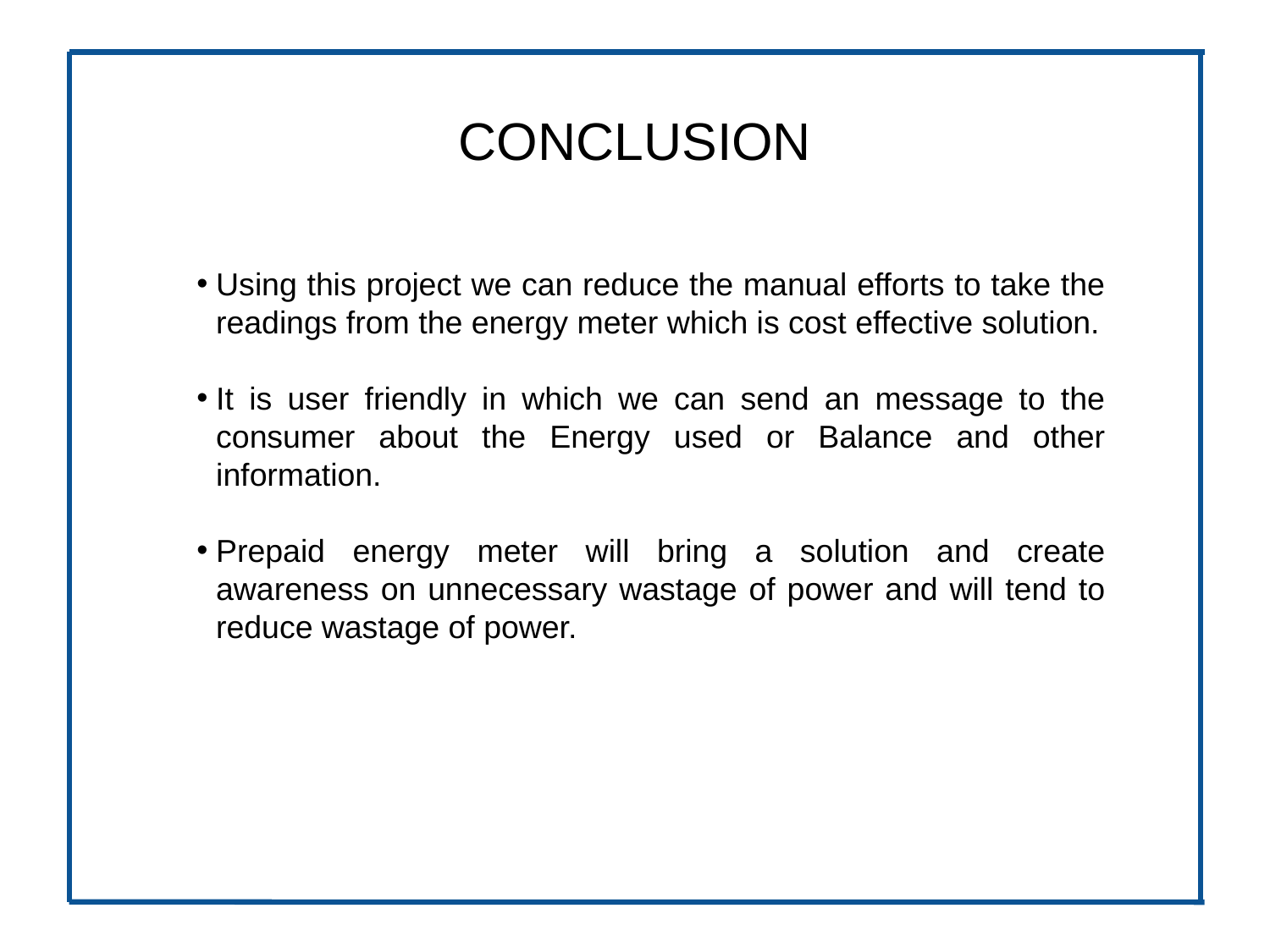

CONCLUSION
Using this project we can reduce the manual efforts to take the readings from the energy meter which is cost effective solution.

It is user friendly in which we can send an message to the consumer about the Energy used or Balance and other information.

Prepaid energy meter will bring a solution and create awareness on unnecessary wastage of power and will tend to reduce wastage of power.